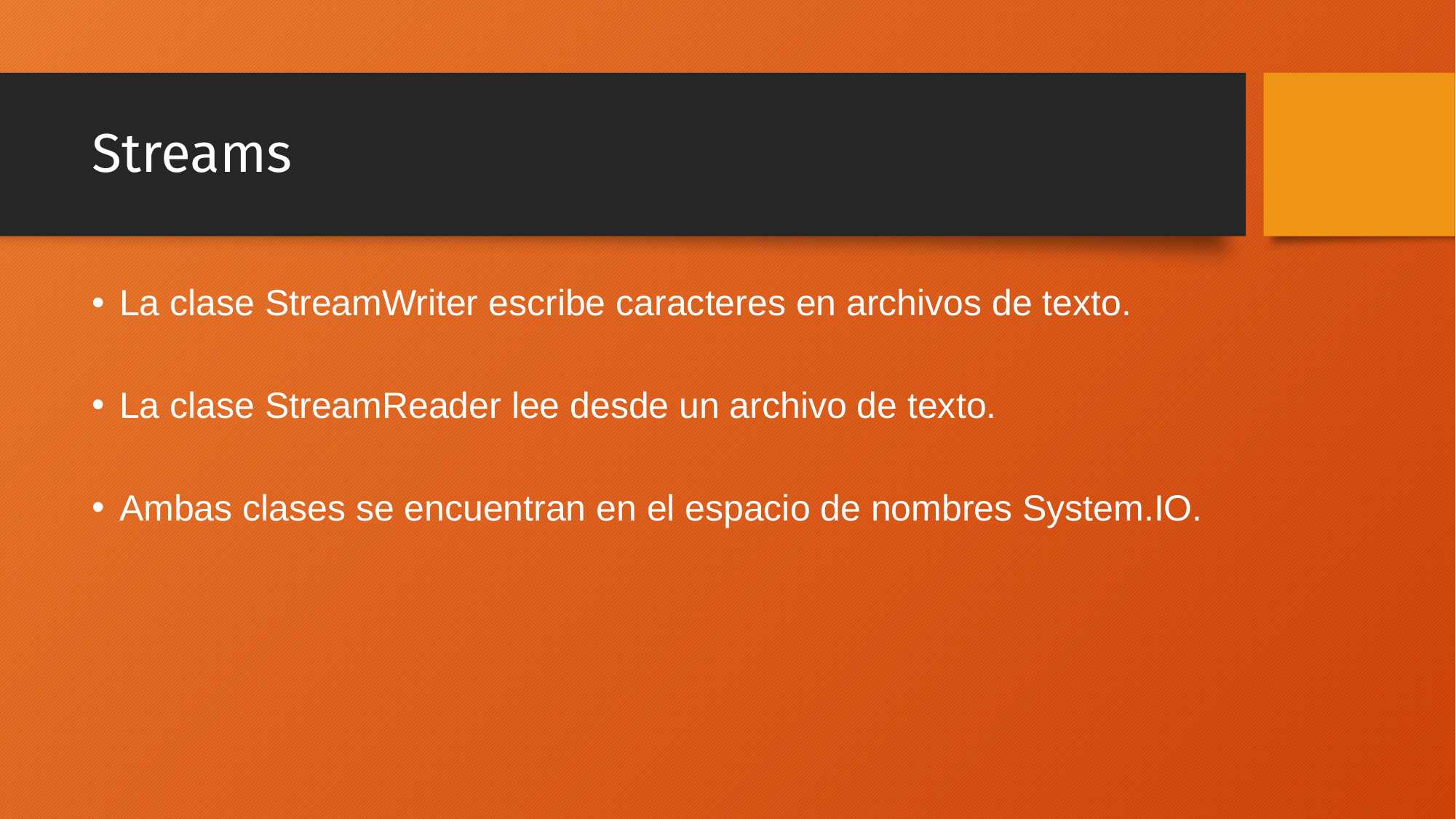

# Streams
La clase StreamWriter escribe caracteres en archivos de texto.

La clase StreamReader lee desde un archivo de texto.

Ambas clases se encuentran en el espacio de nombres System.IO.